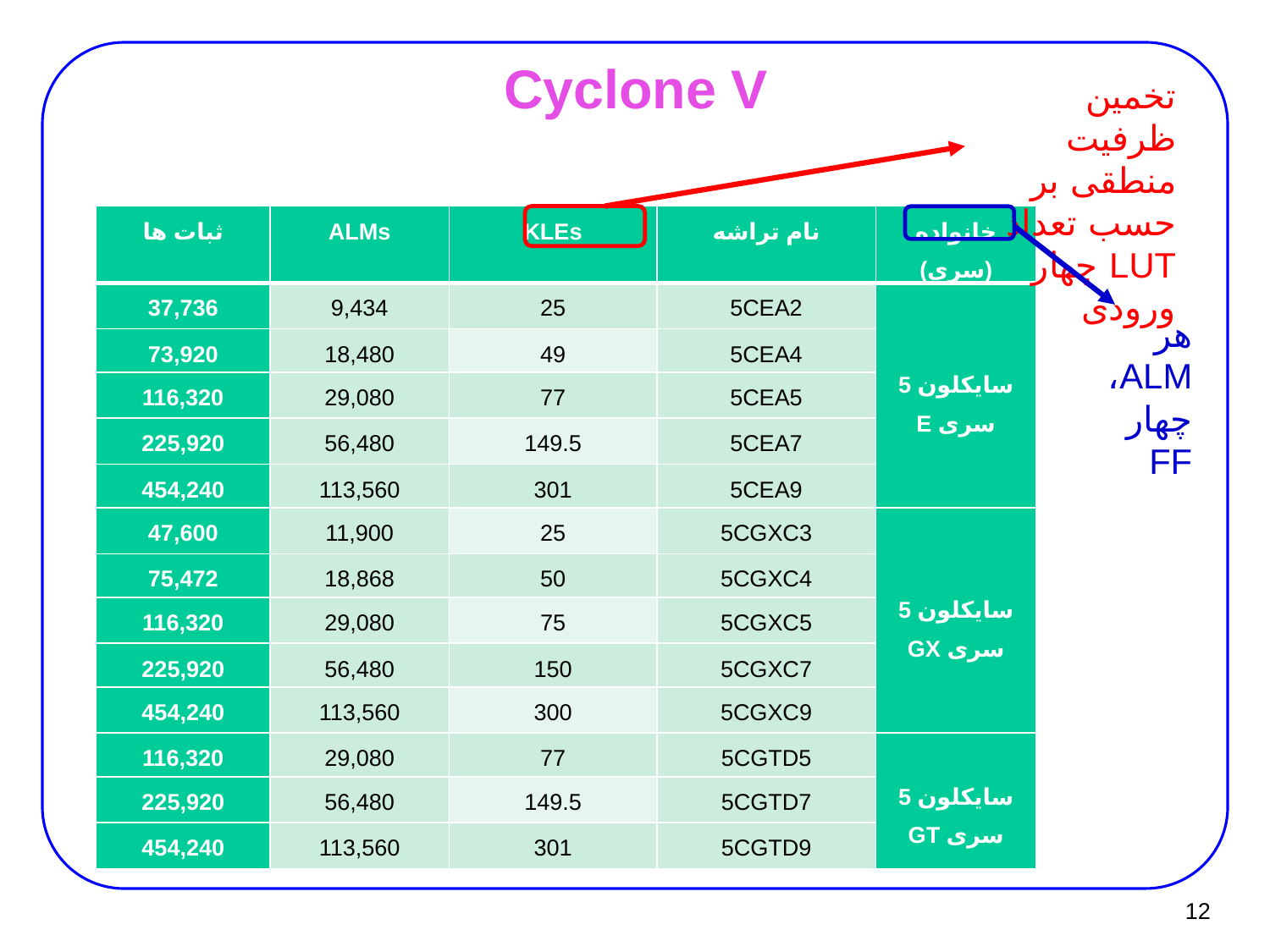

# Cyclone V
تخمین ظرفیت منطقی بر حسب تعداد LUT چهار ورودی

| ثبات ها | ALMs | KLEs | نام تراشه | خانواده (سری) |
| --- | --- | --- | --- | --- |
| 37,736 | 9,434 | 25 | 5CEA2 | سایکلون 5 سری E |
| 73,920 | 18,480 | 49 | 5CEA4 |  |
| 116,320 | 29,080 | 77 | 5CEA5 |  |
| 225,920 | 56,480 | 149.5 | 5CEA7 |  |
| 454,240 | 113,560 | 301 | 5CEA9 |  |
| 47,600 | 11,900 | 25 | 5CGXC3 | سایکلون 5 سری GX |
| 75,472 | 18,868 | 50 | 5CGXC4 |  |
| 116,320 | 29,080 | 75 | 5CGXC5 |  |
| 225,920 | 56,480 | 150 | 5CGXC7 |  |
| 454,240 | 113,560 | 300 | 5CGXC9 |  |
| 116,320 | 29,080 | 77 | 5CGTD5 | سایکلون 5 سری GT |
| 225,920 | 56,480 | 149.5 | 5CGTD7 |  |
| 454,240 | 113,560 | 301 | 5CGTD9 |  |

هر ALM، چهار FF

12